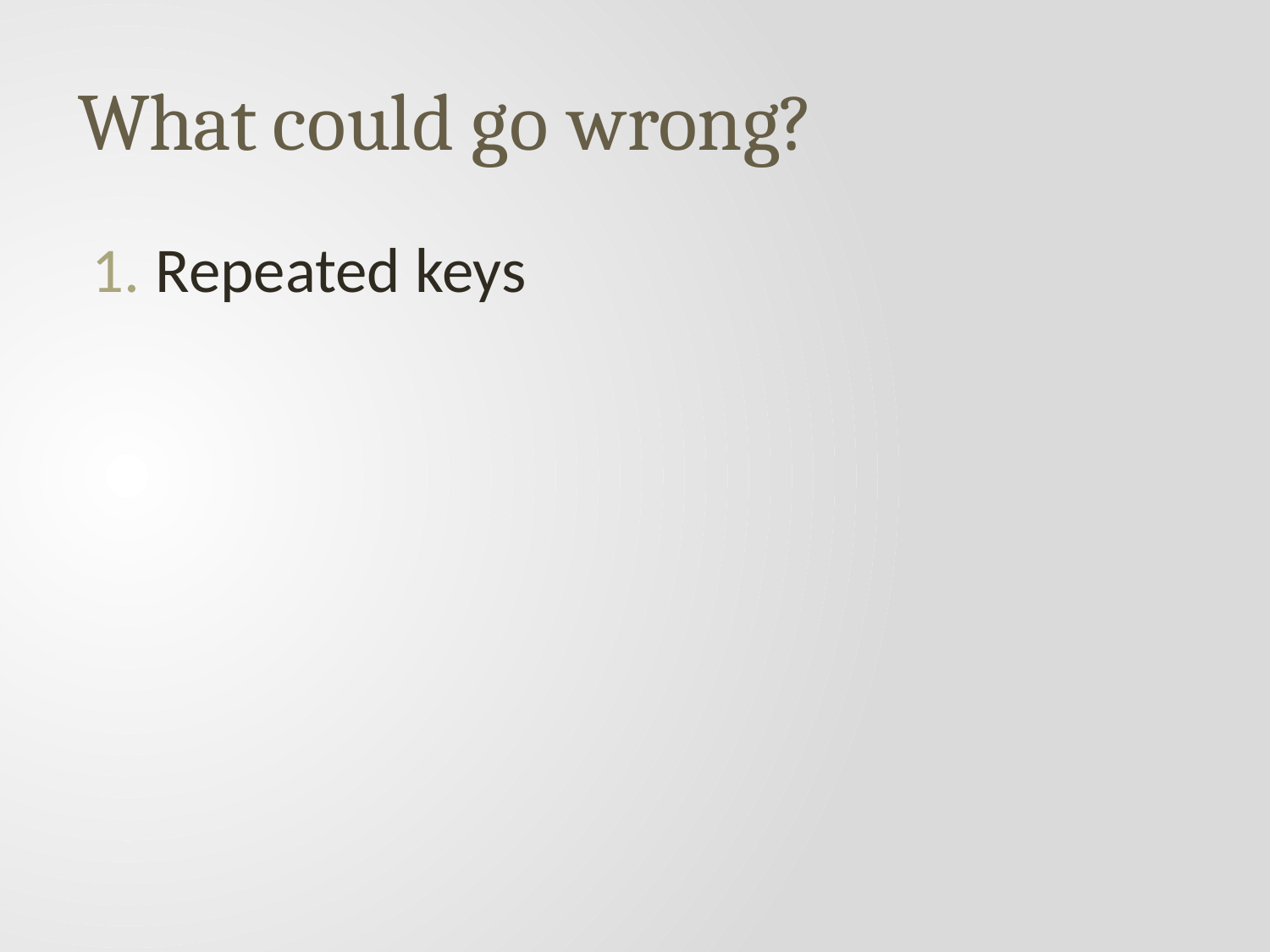

# What could go wrong?
Repeated keys